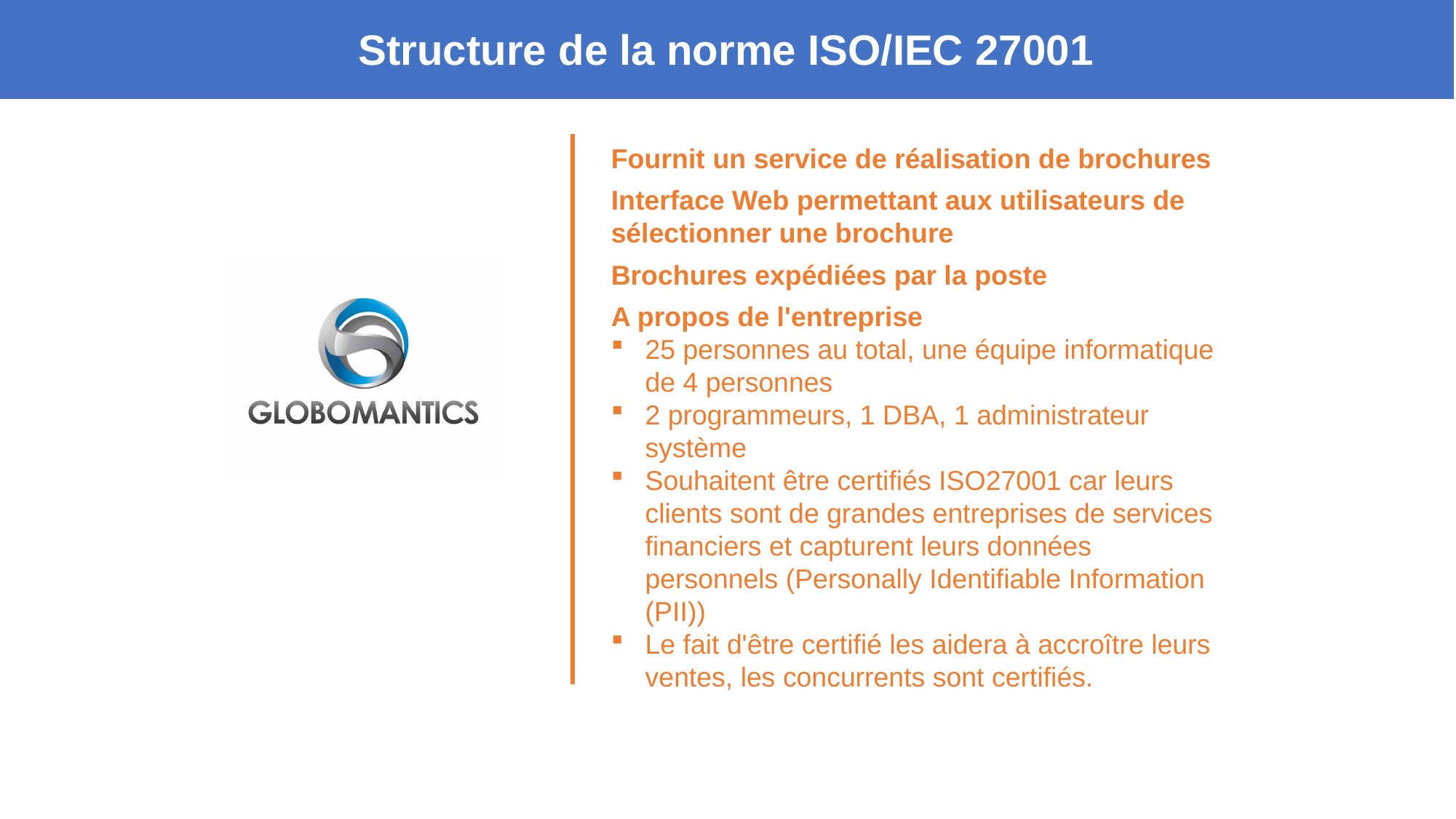

Structure de la norme ISO/IEC 27001
Fournit un service de réalisation de brochures
Interface Web permettant aux utilisateurs de sélectionner une brochure
Brochures expédiées par la poste
A propos de l'entreprise
25 personnes au total, une équipe informatique de 4 personnes
2 programmeurs, 1 DBA, 1 administrateur système
Souhaitent être certifiés ISO27001 car leurs clients sont de grandes entreprises de services financiers et capturent leurs données personnels (Personally Identifiable Information (PII))
Le fait d'être certifié les aidera à accroître leurs ventes, les concurrents sont certifiés.

Demo